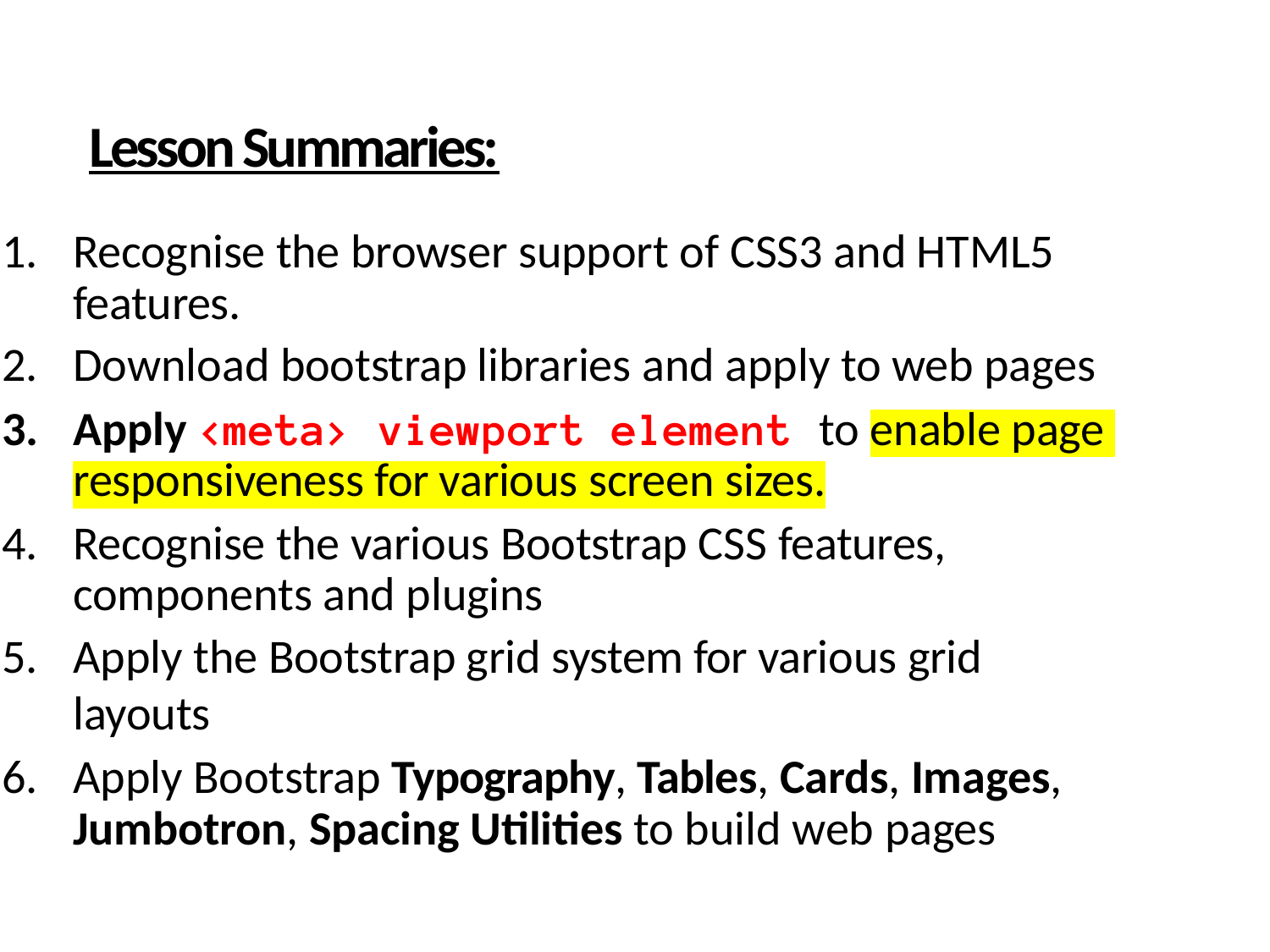

# Lesson Summaries:
Recognise the browser support of CSS3 and HTML5  features.
Download bootstrap libraries and apply to web pages
Apply <meta> viewport element to enable page  responsiveness for various screen sizes.
Recognise the various Bootstrap CSS features,  components and plugins
Apply the Bootstrap grid system for various grid layouts
Apply Bootstrap Typography, Tables, Cards, Images,  Jumbotron, Spacing Utilities to build web pages